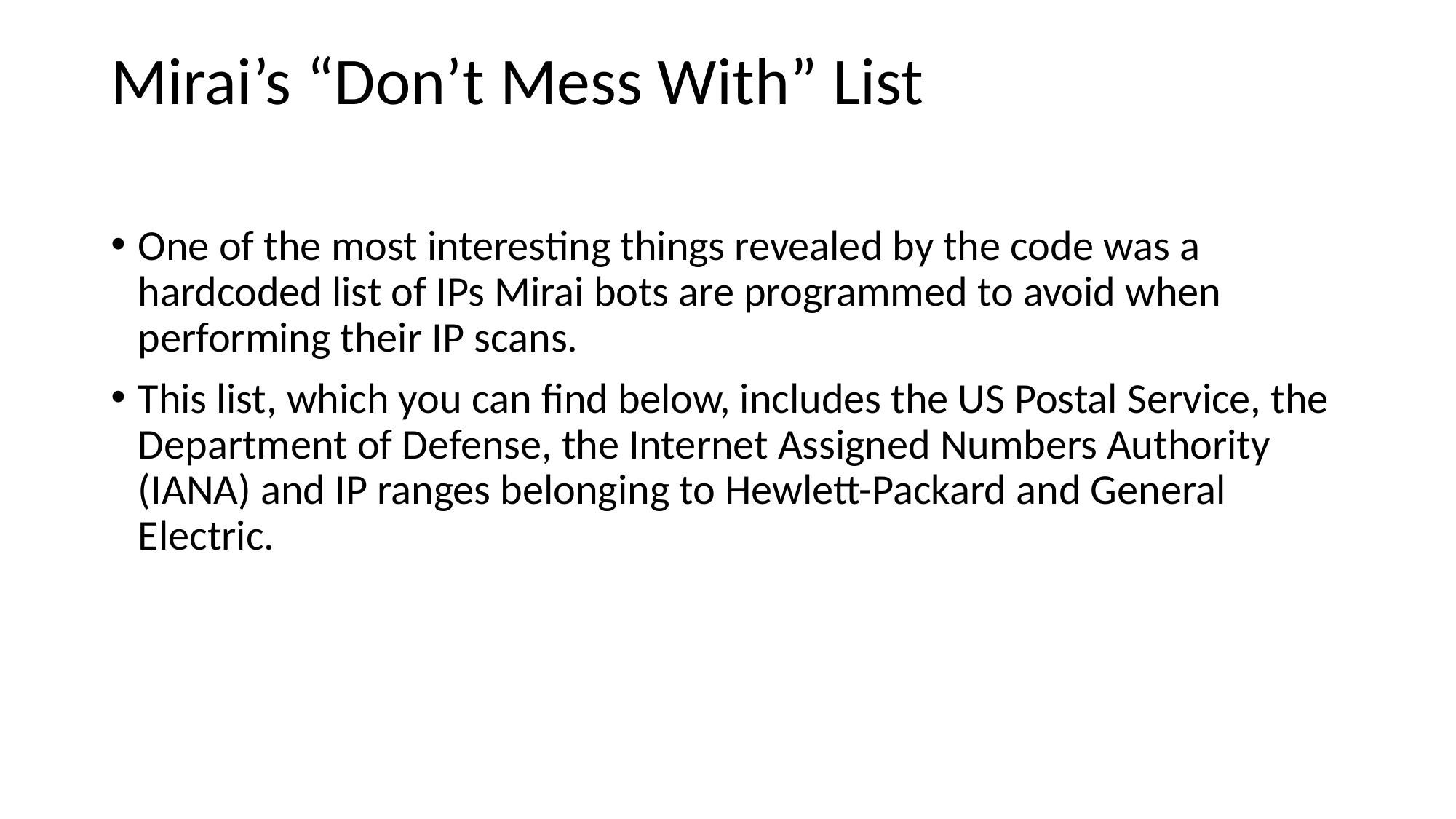

# Mirai’s “Don’t Mess With” List
One of the most interesting things revealed by the code was a hardcoded list of IPs Mirai bots are programmed to avoid when performing their IP scans.
This list, which you can find below, includes the US Postal Service, the Department of Defense, the Internet Assigned Numbers Authority (IANA) and IP ranges belonging to Hewlett-Packard and General Electric.